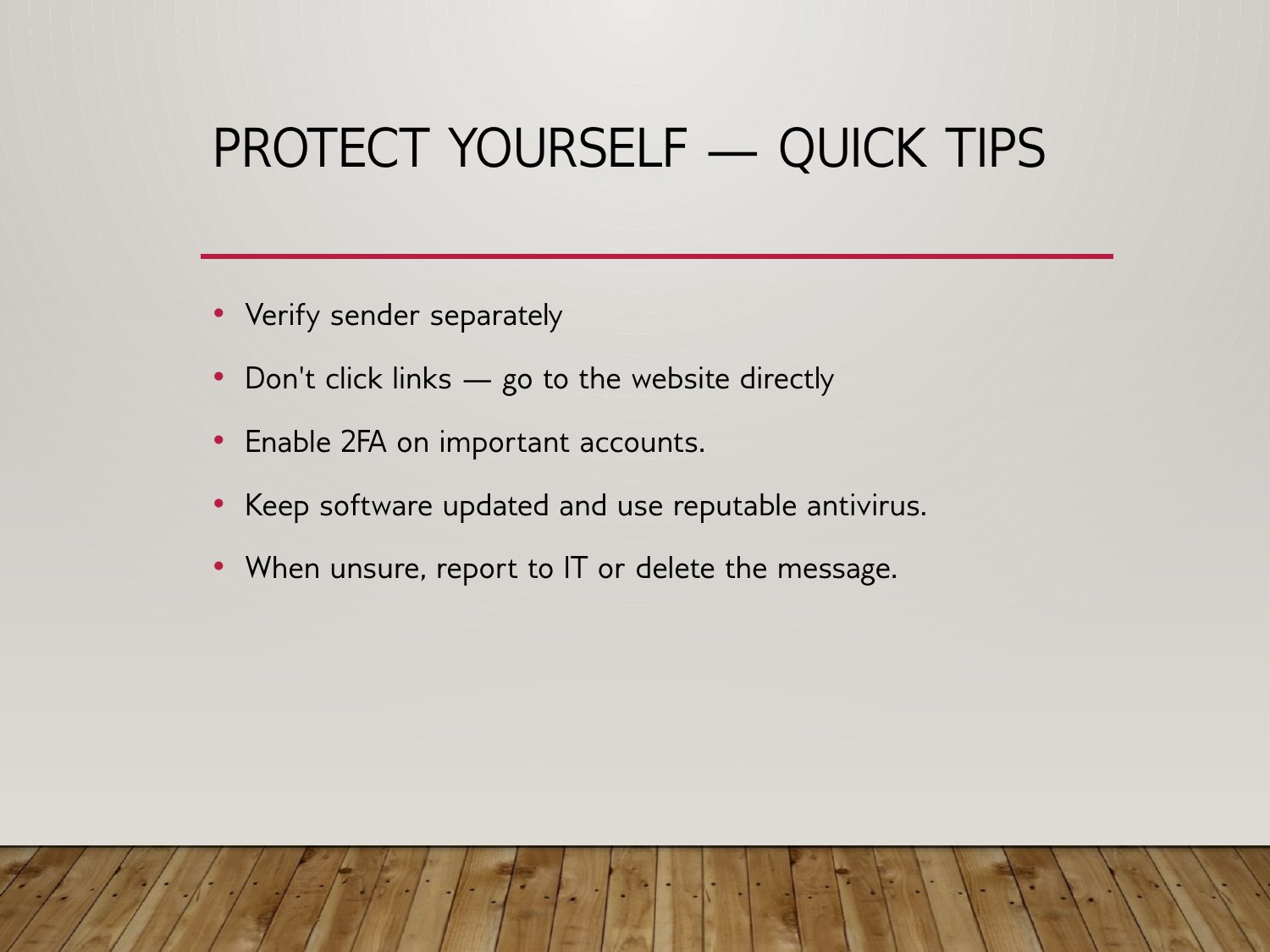

# Protect yourself — quick tips
Verify sender separately
Don't click links — go to the website directly
Enable 2FA on important accounts.
Keep software updated and use reputable antivirus.
When unsure, report to IT or delete the message.